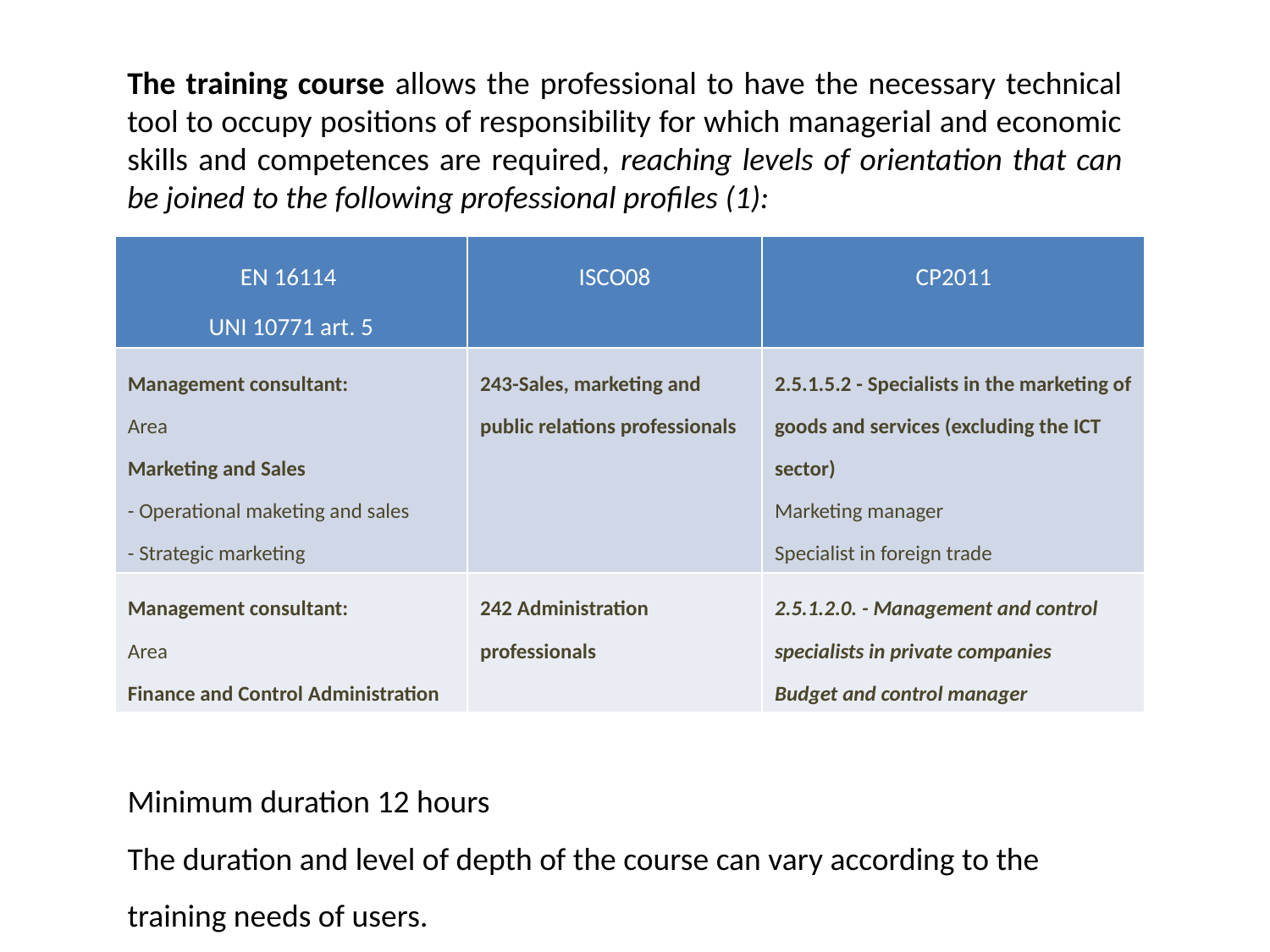

The training course allows the professional to have the necessary technical tool to occupy positions of responsibility for which managerial and economic skills and competences are required, reaching levels of orientation that can be joined to the following professional profiles (1):
| EN 16114 UNI 10771 art. 5 | ISCO08 | CP2011 |
| --- | --- | --- |
| Management consultant: Area Marketing and Sales - Operational maketing and sales - Strategic marketing | 243-Sales, marketing and public relations professionals | 2.5.1.5.2 - Specialists in the marketing of goods and services (excluding the ICT sector) Marketing manager Specialist in foreign trade |
| Management consultant: Area Finance and Control Administration | 242 Administration professionals | 2.5.1.2.0. - Management and control specialists in private companies Budget and control manager |
Minimum duration 12 hours
The duration and level of depth of the course can vary according to the training needs of users.